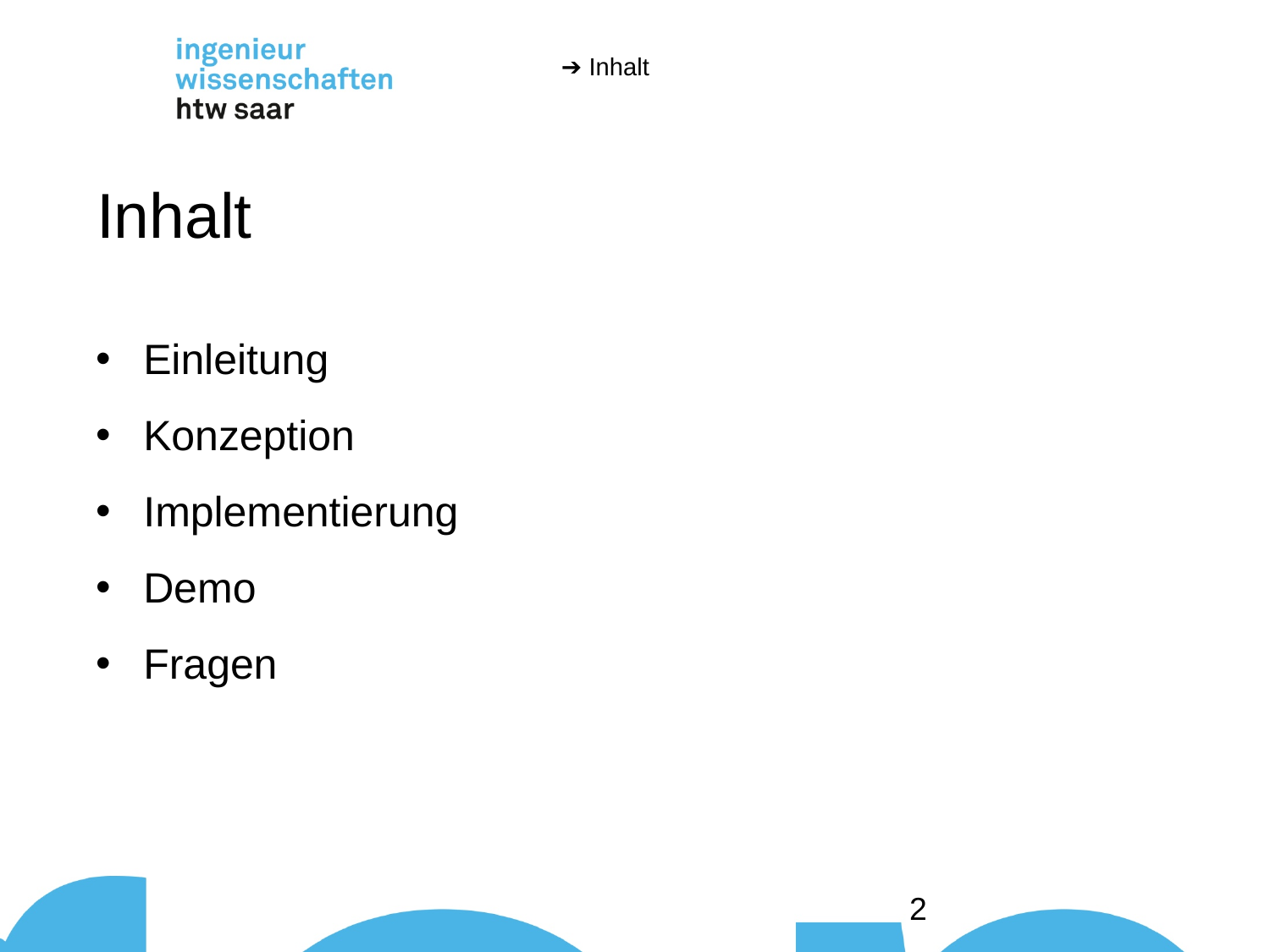

➔ Inhalt

Inhalt

Einleitung
Konzeption
Implementierung
Demo
Fragen
2